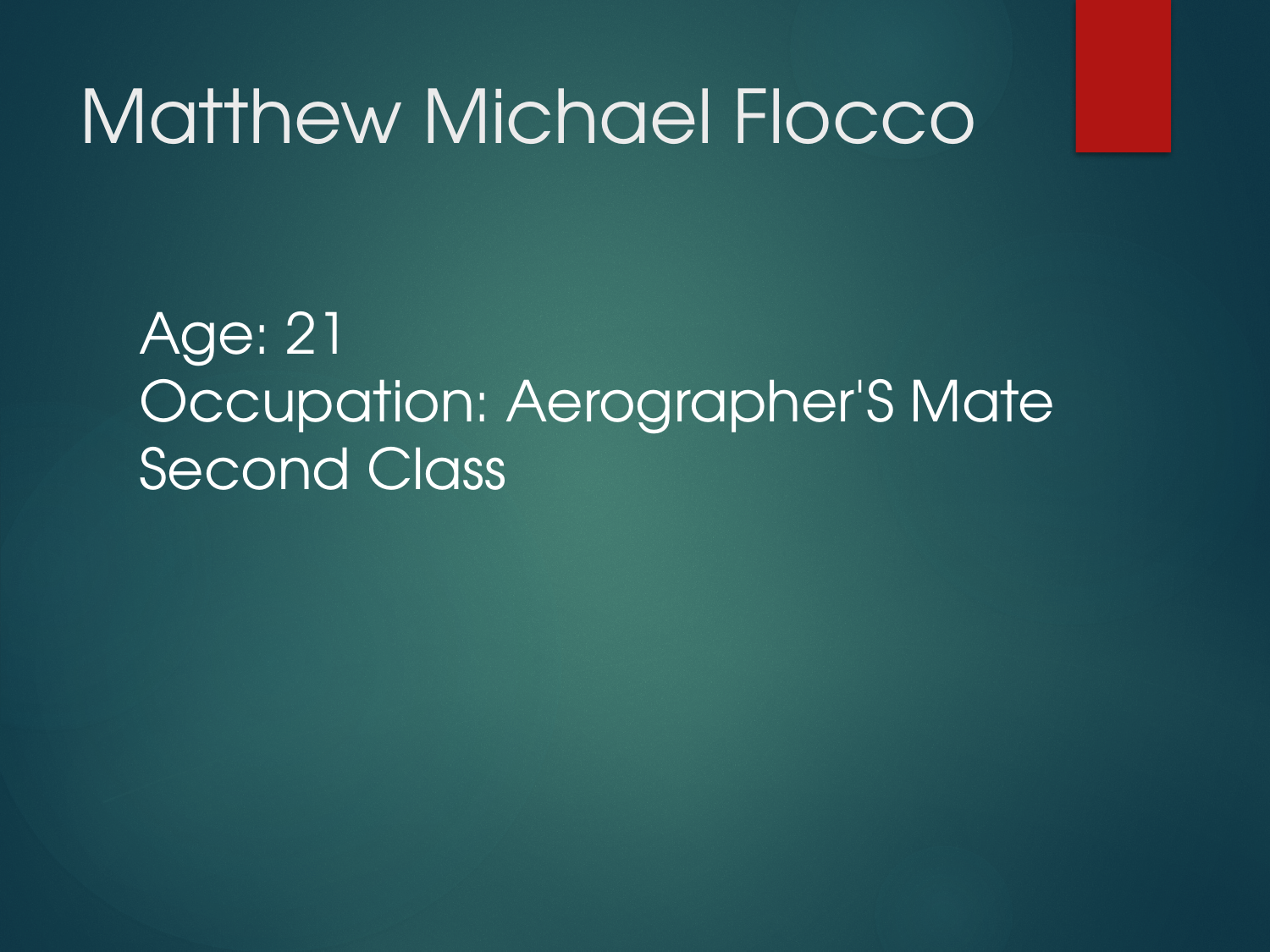

# Matthew Michael Flocco

Age: 21
Occupation: Aerographer'S Mate Second Class